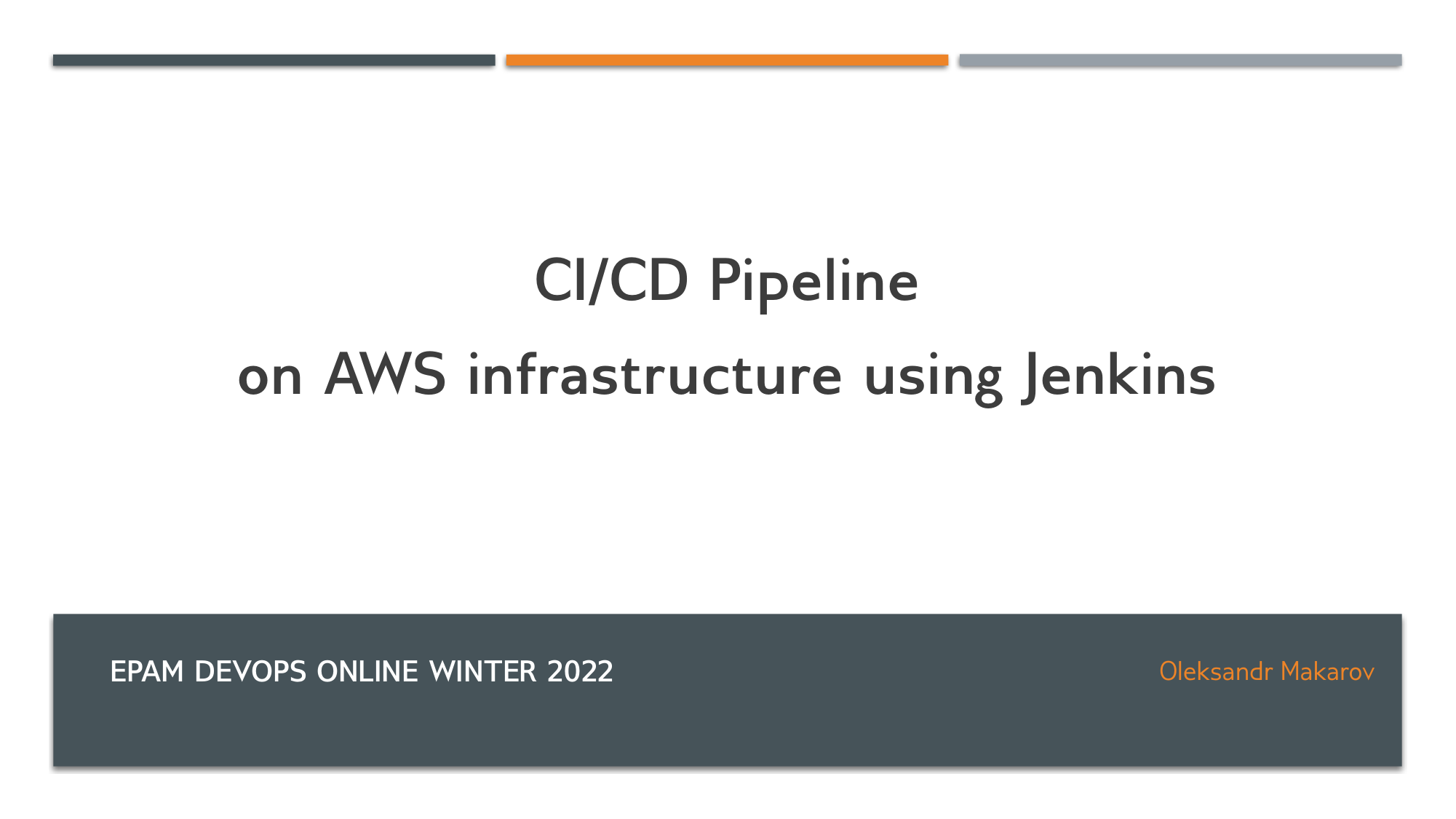

CI/CD Pipeline
on AWS infrastructure using Jenkins
# EPAM DevOps online Winter 2022
Oleksandr Makarov